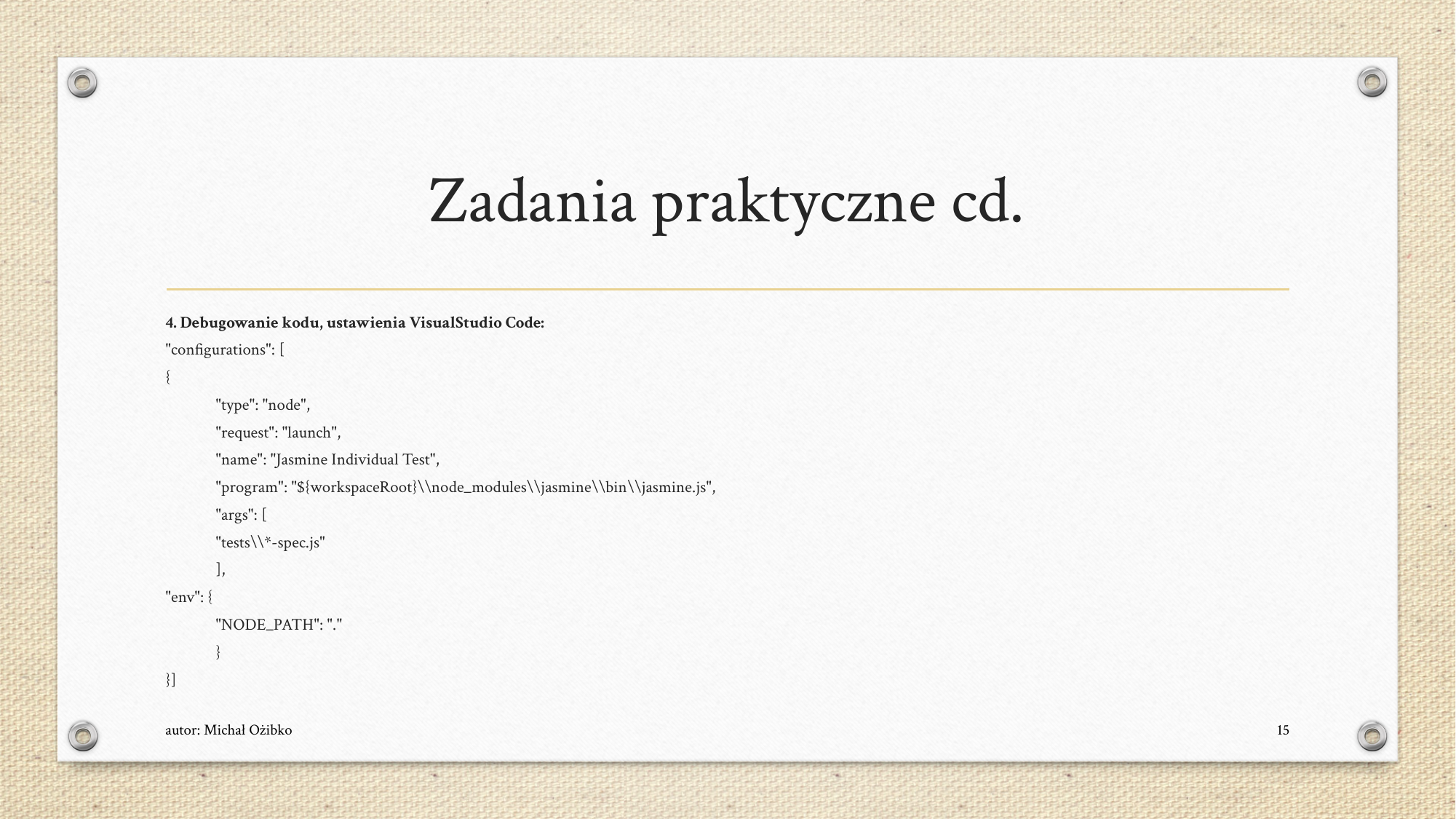

# Zadania praktyczne cd.
4. Debugowanie kodu, ustawienia VisualStudio Code:
"configurations": [
{
	"type": "node",
	"request": "launch",
	"name": "Jasmine Individual Test",
	"program": "${workspaceRoot}\\node_modules\\jasmine\\bin\\jasmine.js",
	"args": [
	"tests\\*-spec.js"
	],
"env": {
	"NODE_PATH": "."
	}
}]

autor: Michał Ożibko
15